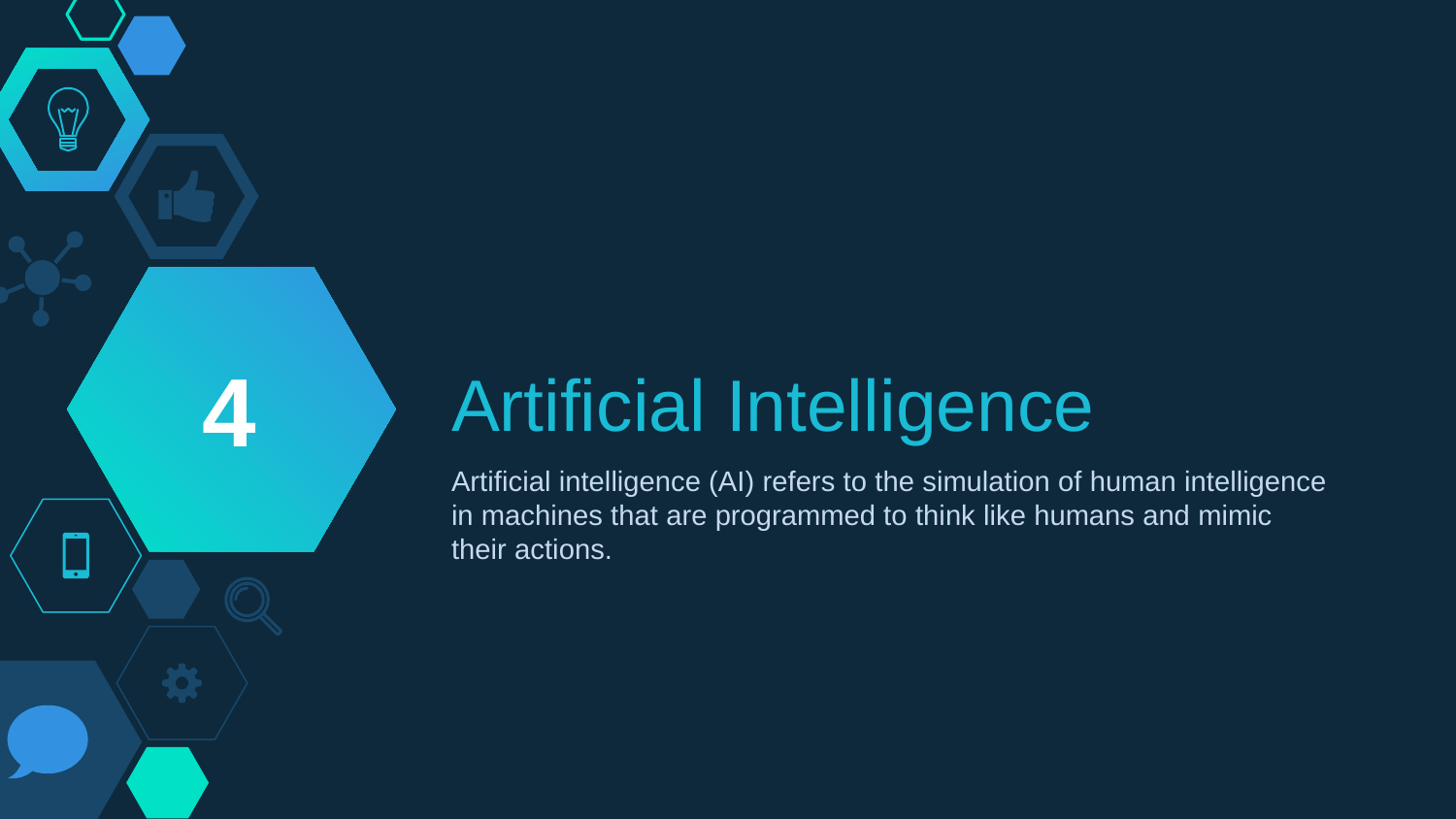

4
# Artificial Intelligence
Artificial intelligence (AI) refers to the simulation of human intelligence in machines that are programmed to think like humans and mimic their actions.